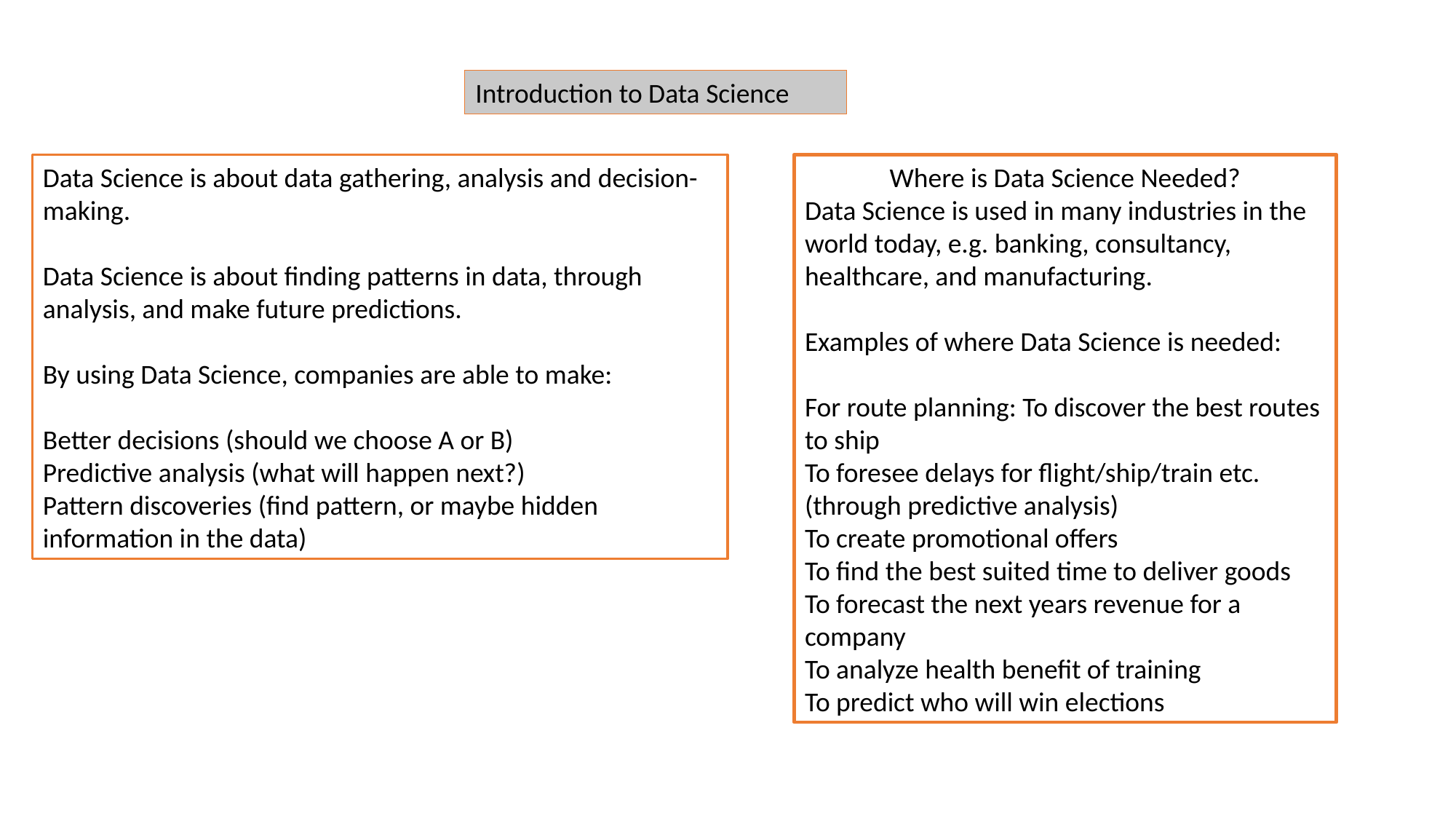

Introduction to Data Science
Where is Data Science Needed?
Data Science is used in many industries in the world today, e.g. banking, consultancy, healthcare, and manufacturing.

Examples of where Data Science is needed:

For route planning: To discover the best routes to ship
To foresee delays for flight/ship/train etc. (through predictive analysis)
To create promotional offers
To find the best suited time to deliver goods
To forecast the next years revenue for a company
To analyze health benefit of training
To predict who will win elections
Data Science is about data gathering, analysis and decision-making.

Data Science is about finding patterns in data, through analysis, and make future predictions.

By using Data Science, companies are able to make:

Better decisions (should we choose A or B)
Predictive analysis (what will happen next?)
Pattern discoveries (find pattern, or maybe hidden information in the data)